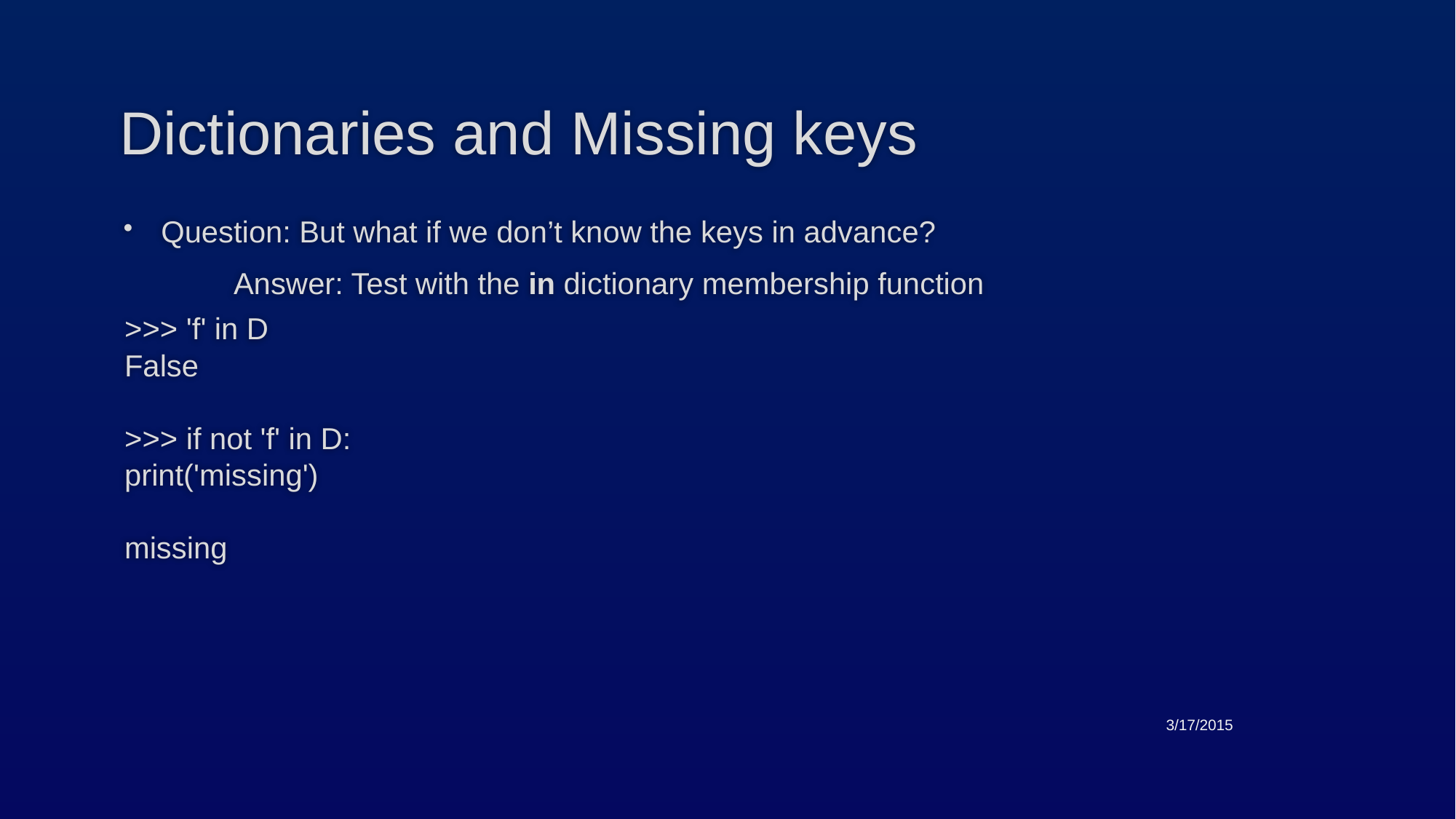

# Dictionaries and Missing keys
Question: But what if we don’t know the keys in advance?
	Answer: Test with the in dictionary membership function
>>> 'f' in D
False

>>> if not 'f' in D:
print('missing')

missing
3/17/2015